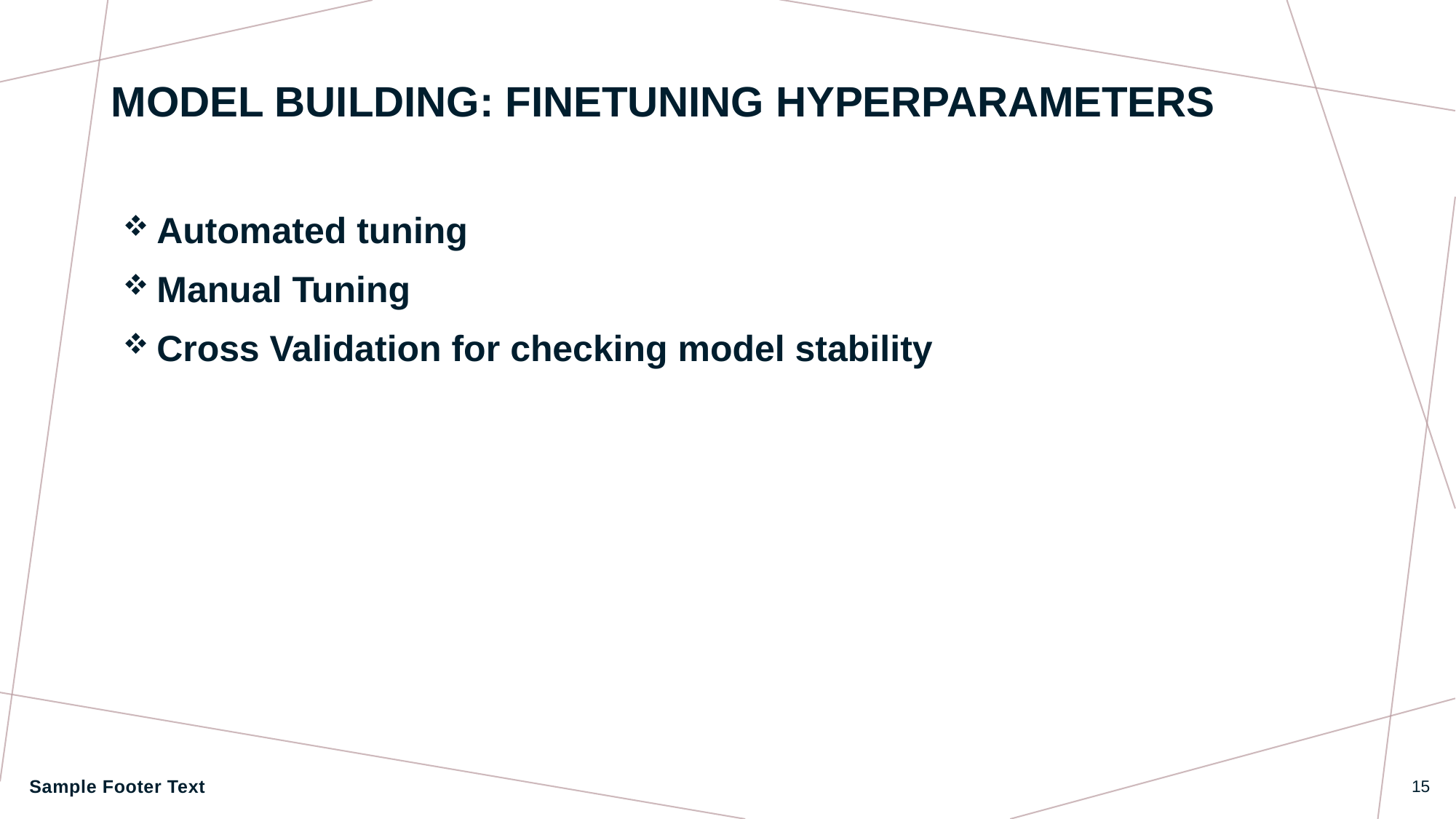

# MODEL BUILDING: Finetuning Hyperparameters

Automated tuning
Manual Tuning
Cross Validation for checking model stability

Sample Footer Text
15